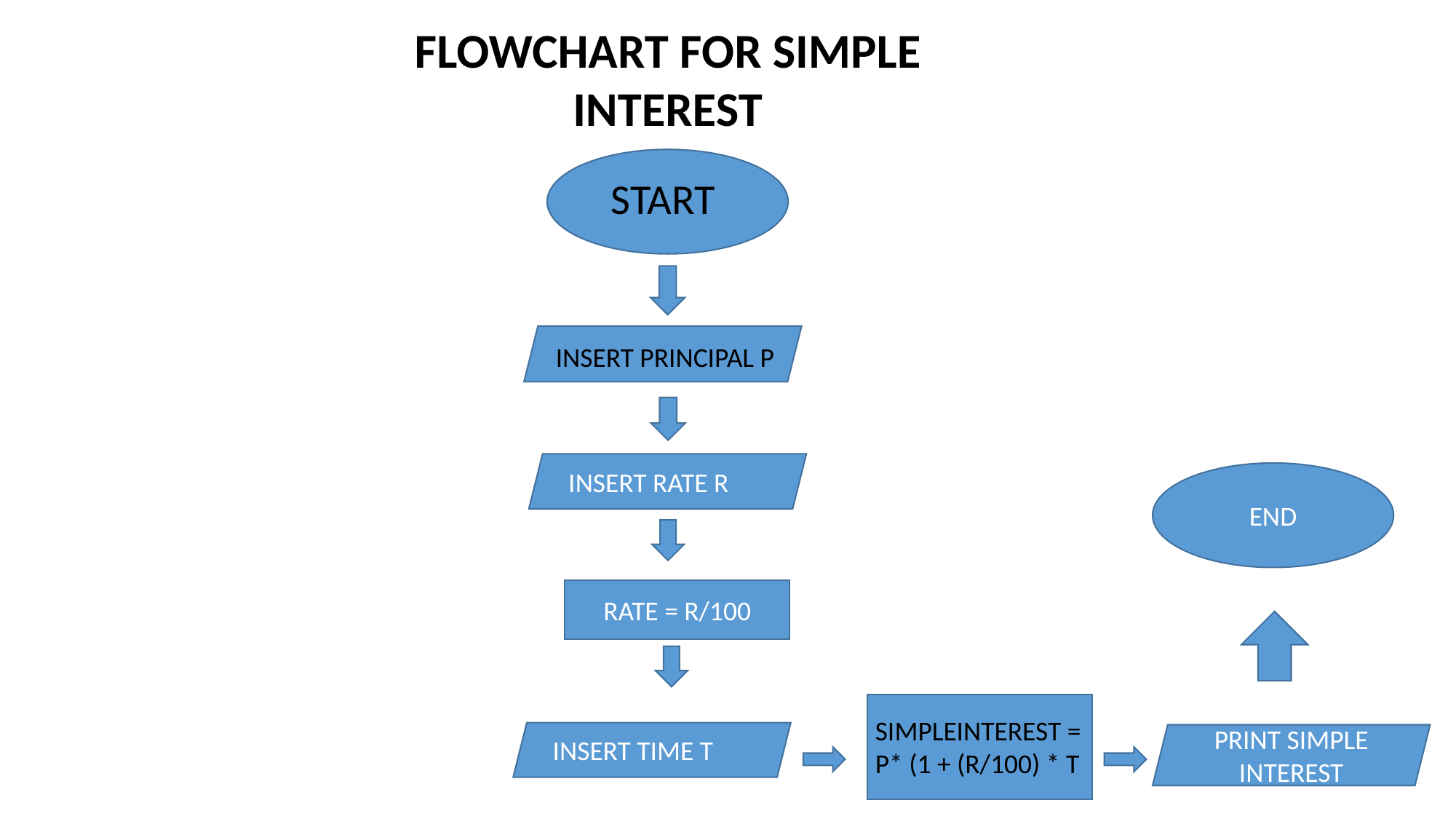

FLOWCHART FOR SIMPLE INTEREST

START

INSERT PRINCIPAL P

INSERT RATE R
END

RATE = R/100

SIMPLEINTEREST = P* (1 + (R/100) * T
INSERT TIME T
PRINT SIMPLE INTEREST